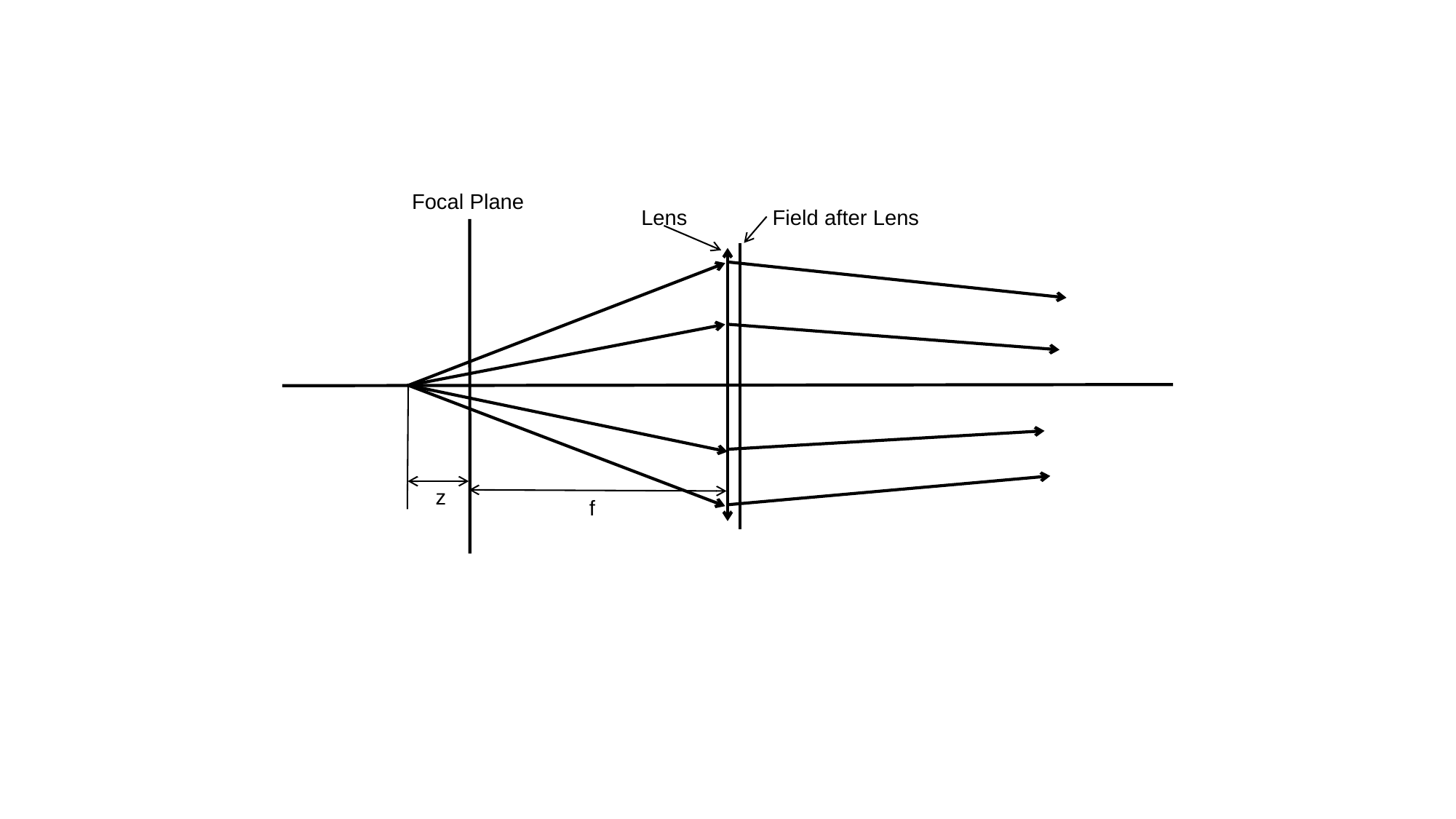

Focal Plane
Lens
Field after Lens
z
f